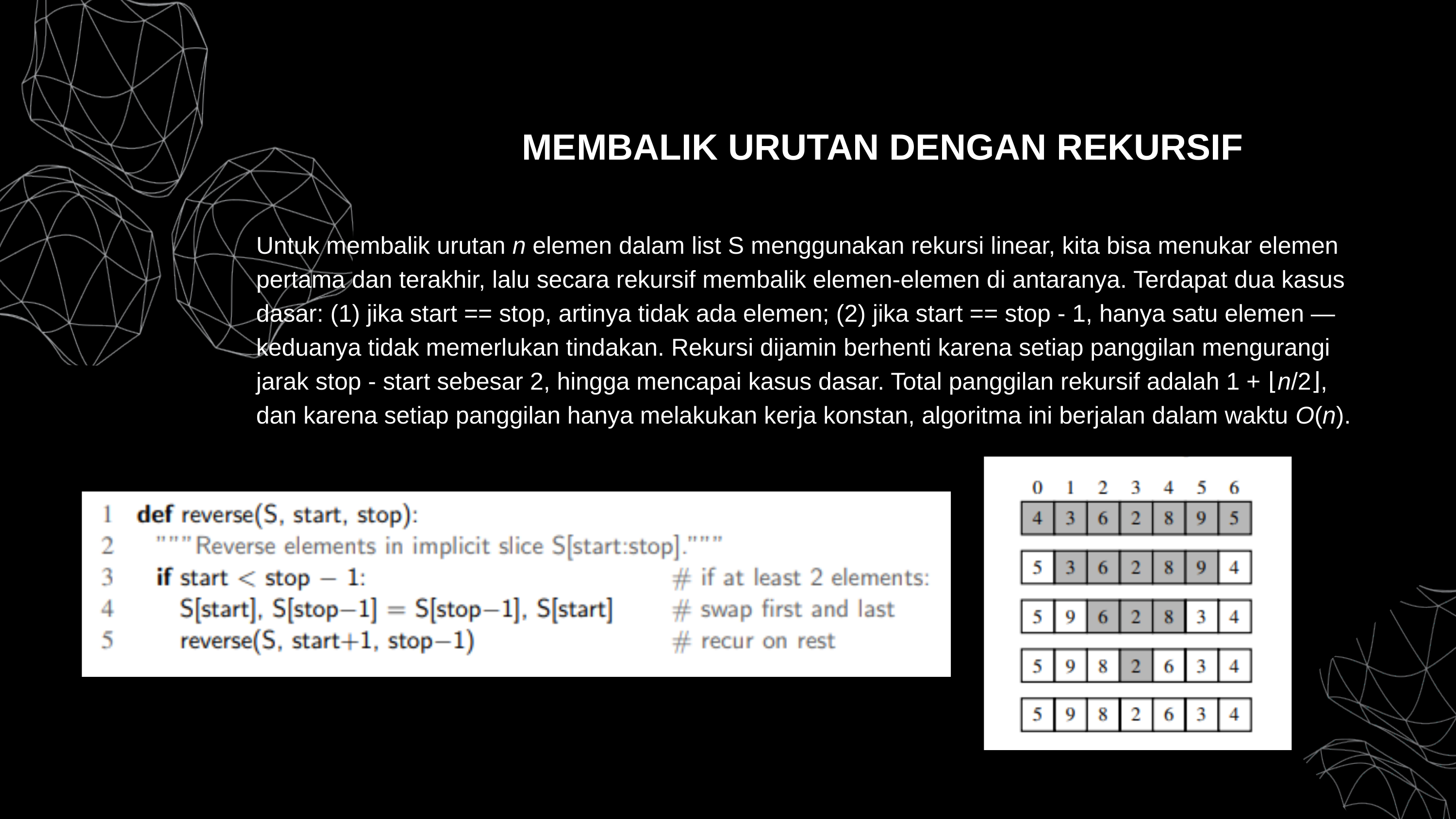

MEMBALIK URUTAN DENGAN REKURSIF
Untuk membalik urutan n elemen dalam list S menggunakan rekursi linear, kita bisa menukar elemen pertama dan terakhir, lalu secara rekursif membalik elemen-elemen di antaranya. Terdapat dua kasus dasar: (1) jika start == stop, artinya tidak ada elemen; (2) jika start == stop - 1, hanya satu elemen — keduanya tidak memerlukan tindakan. Rekursi dijamin berhenti karena setiap panggilan mengurangi jarak stop - start sebesar 2, hingga mencapai kasus dasar. Total panggilan rekursif adalah 1 + ⌊n/2⌋, dan karena setiap panggilan hanya melakukan kerja konstan, algoritma ini berjalan dalam waktu O(n).